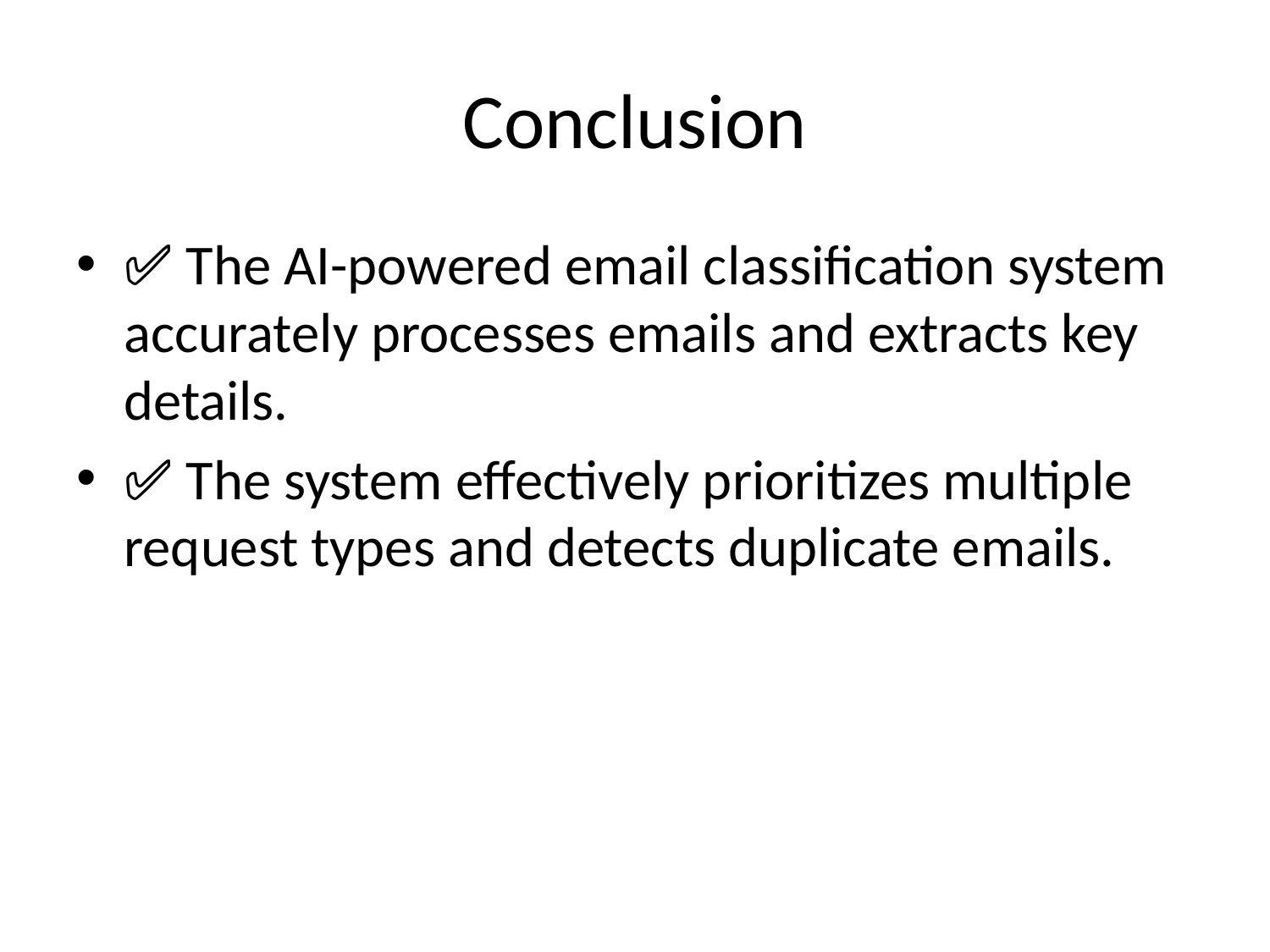

# Conclusion
✅ The AI-powered email classification system accurately processes emails and extracts key details.
✅ The system effectively prioritizes multiple request types and detects duplicate emails.